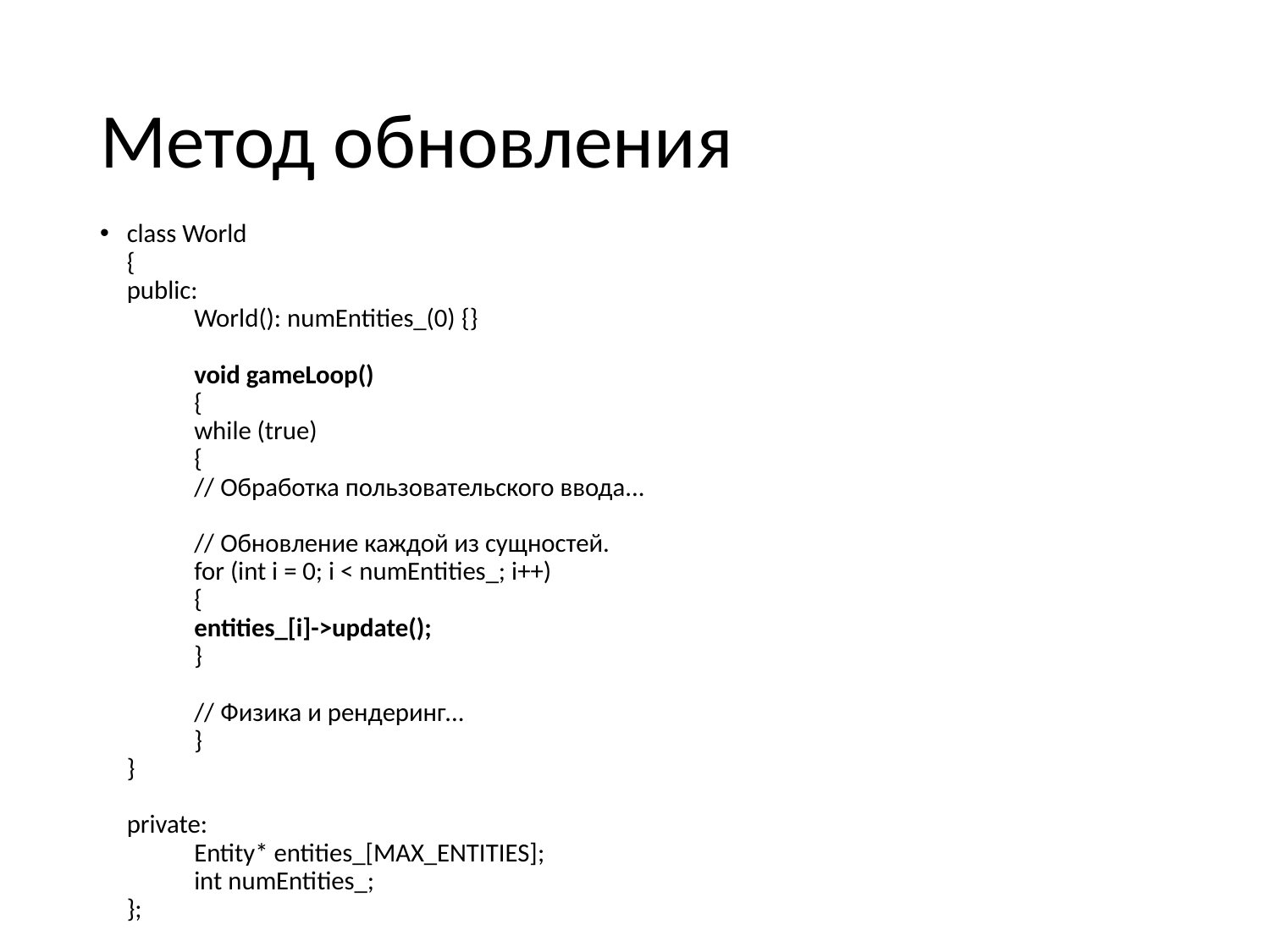

# Метод обновления
class World
{
public:
	World(): numEntities_(0) {}
	void gameLoop()
	{
		while (true)
		{
		// Обработка пользовательского ввода...
		// Обновление каждой из сущностей.
		for (int i = 0; i < numEntities_; i++)
		{
			entities_[i]->update();
		}
		// Физика и рендеринг...
	}
}
private:
	Entity* entities_[MAX_ENTITIES];
	int numEntities_;
};